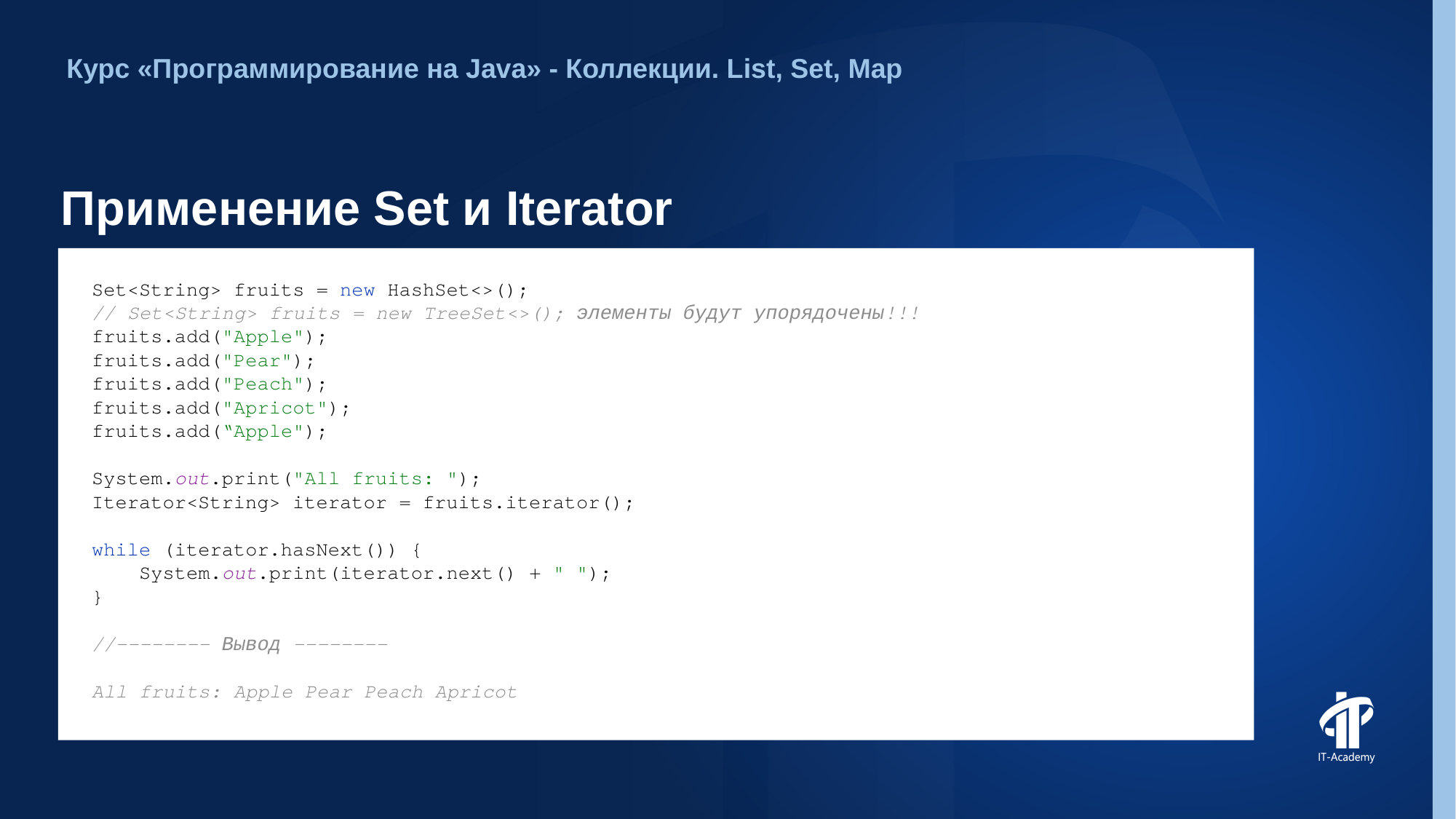

Курс «Программирование на Java» - Коллекции. List, Set, Map
# Применение Set и Iterator

Set<String> fruits = new HashSet<>();
// Set<String> fruits = new TreeSet<>(); элементы будут упорядочены!!!
fruits.add("Apple");
fruits.add("Pear");
fruits.add("Peach");
fruits.add("Apricot");
fruits.add(“Apple");

System.out.print("All fruits: ");
Iterator<String> iterator = fruits.iterator();

while (iterator.hasNext()) {
    System.out.print(iterator.next() + " ");
}

//———————— Вывод ————————

All fruits: Apple Pear Peach Apricot